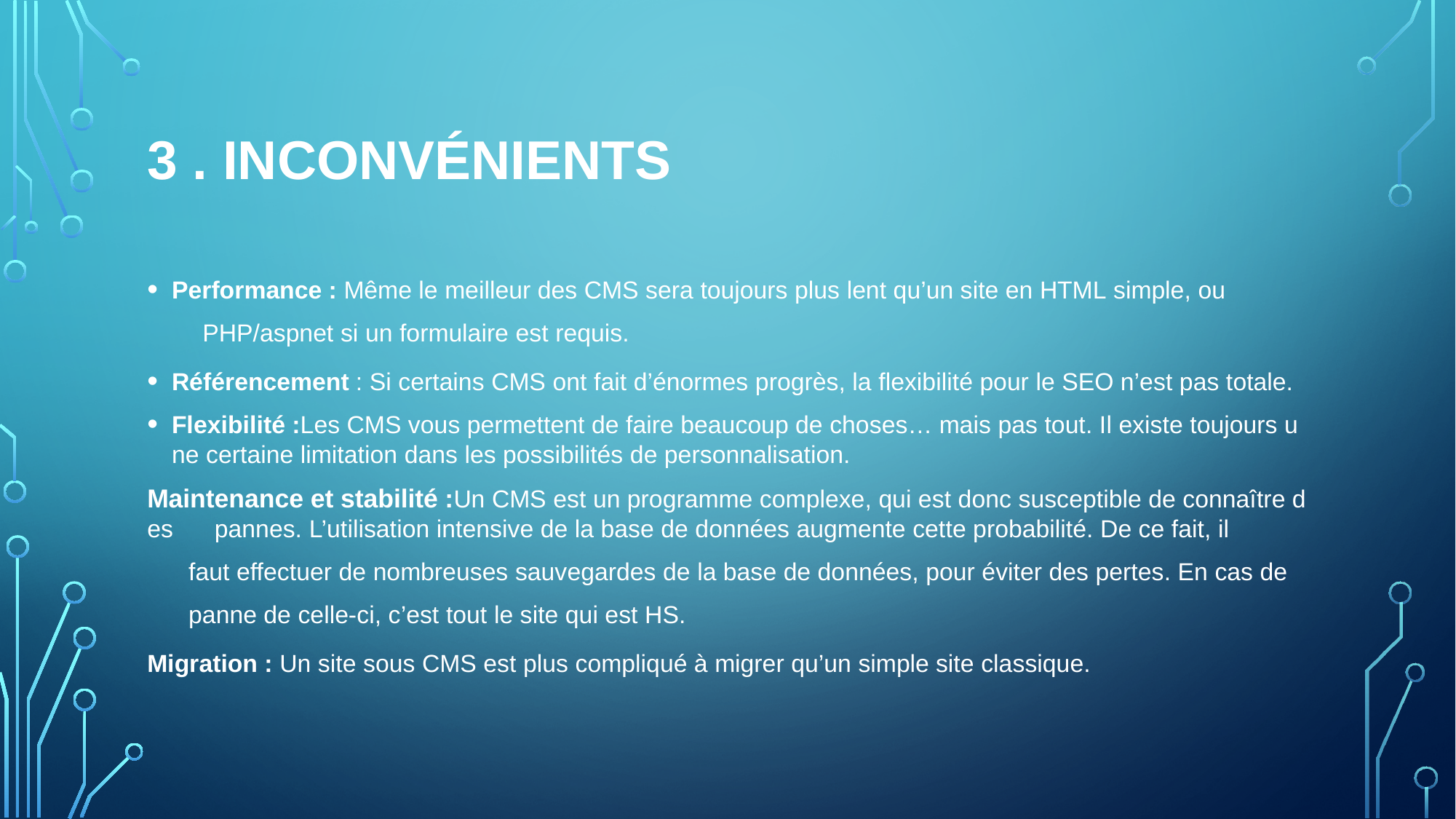

# 3 . Inconvénients
Performance : Même le meilleur des CMS sera toujours plus lent qu’un site en HTML simple, ou
        PHP/aspnet si un formulaire est requis.
Référencement : Si certains CMS ont fait d’énormes progrès, la flexibilité pour le SEO n’est pas totale.
Flexibilité :Les CMS vous permettent de faire beaucoup de choses… mais pas tout. Il existe toujours une certaine limitation dans les possibilités de personnalisation.
Maintenance et stabilité :Un CMS est un programme complexe, qui est donc susceptible de connaître des      pannes. L’utilisation intensive de la base de données augmente cette probabilité. De ce fait, il
      faut effectuer de nombreuses sauvegardes de la base de données, pour éviter des pertes. En cas de
      panne de celle-ci, c’est tout le site qui est HS.
Migration : Un site sous CMS est plus compliqué à migrer qu’un simple site classique.